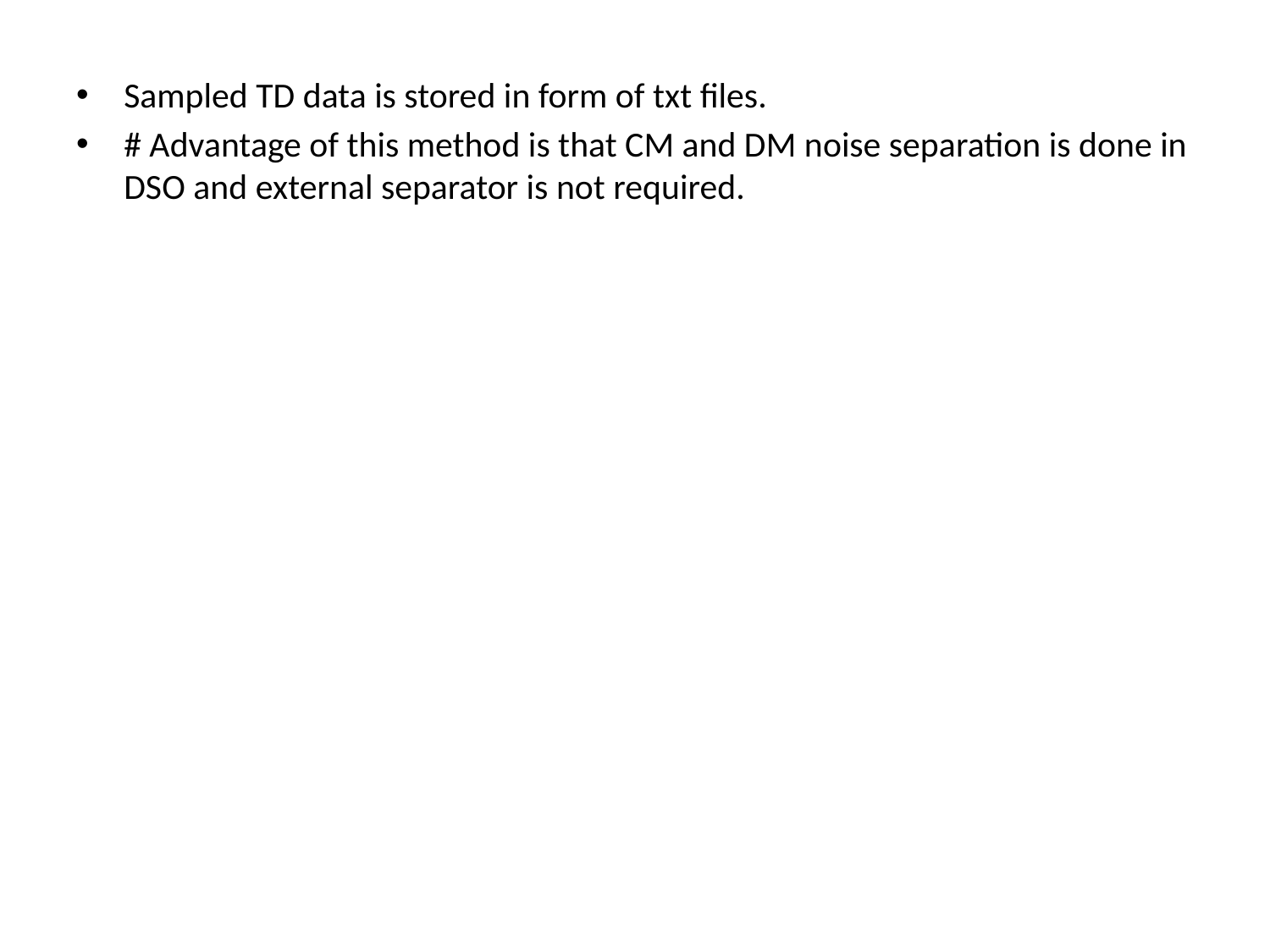

Sampled TD data is stored in form of txt files.
# Advantage of this method is that CM and DM noise separation is done in DSO and external separator is not required.